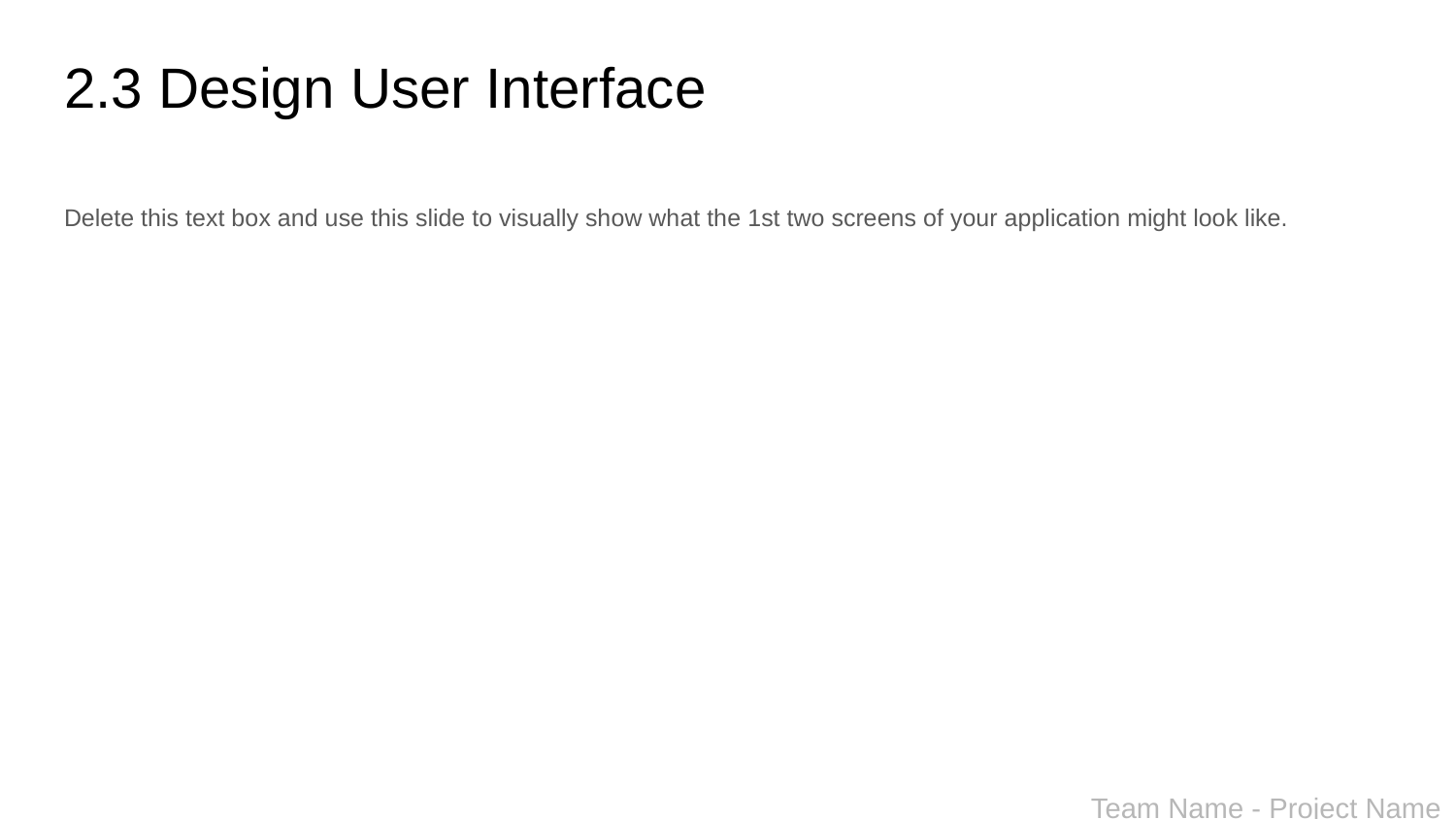

# 2.3 Design User Interface
Delete this text box and use this slide to visually show what the 1st two screens of your application might look like.

Team Name - Project Name